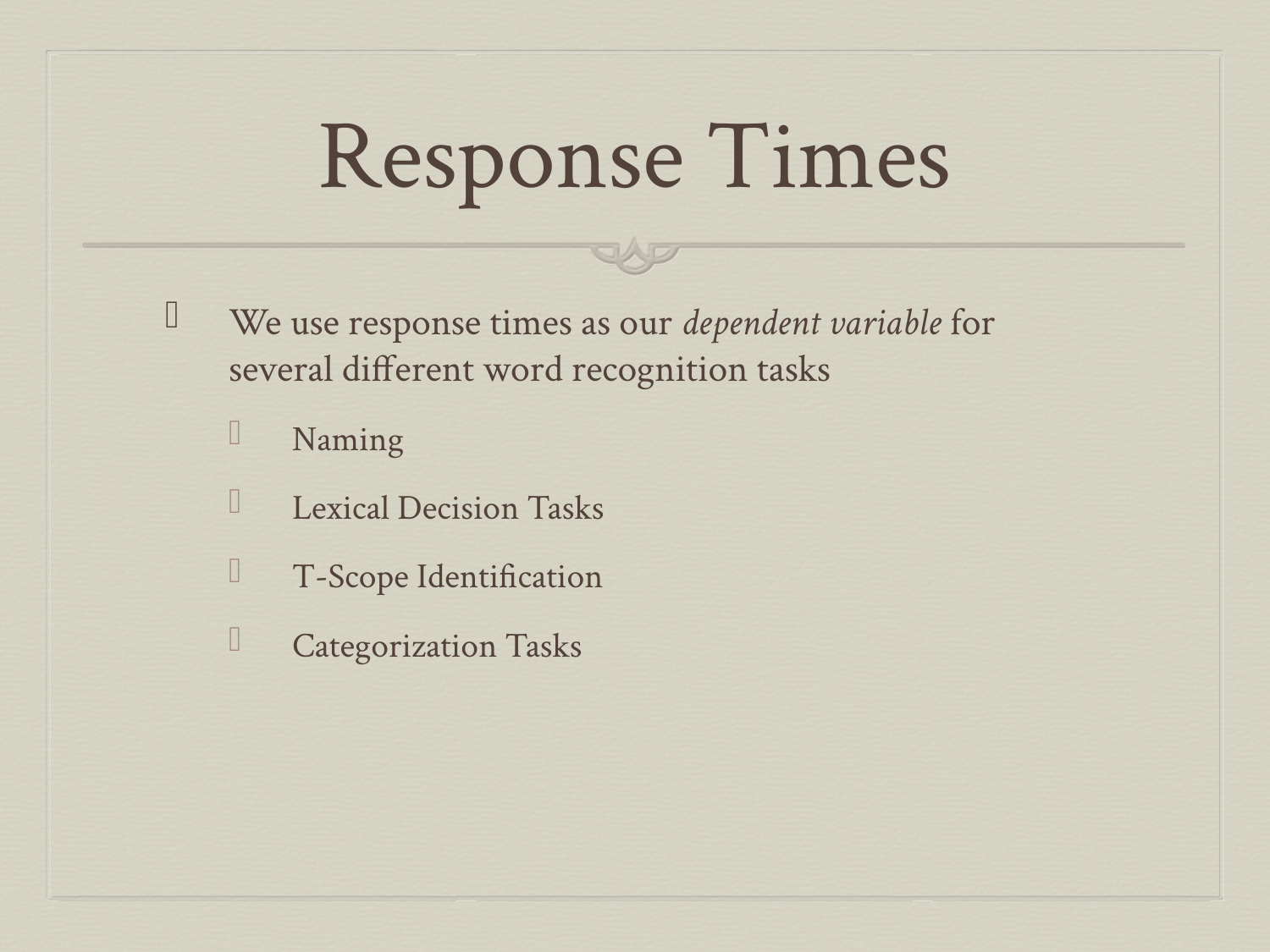

# Response Times
We use response times as our dependent variable for several different word recognition tasks
Naming
Lexical Decision Tasks
T-Scope Identification
Categorization Tasks